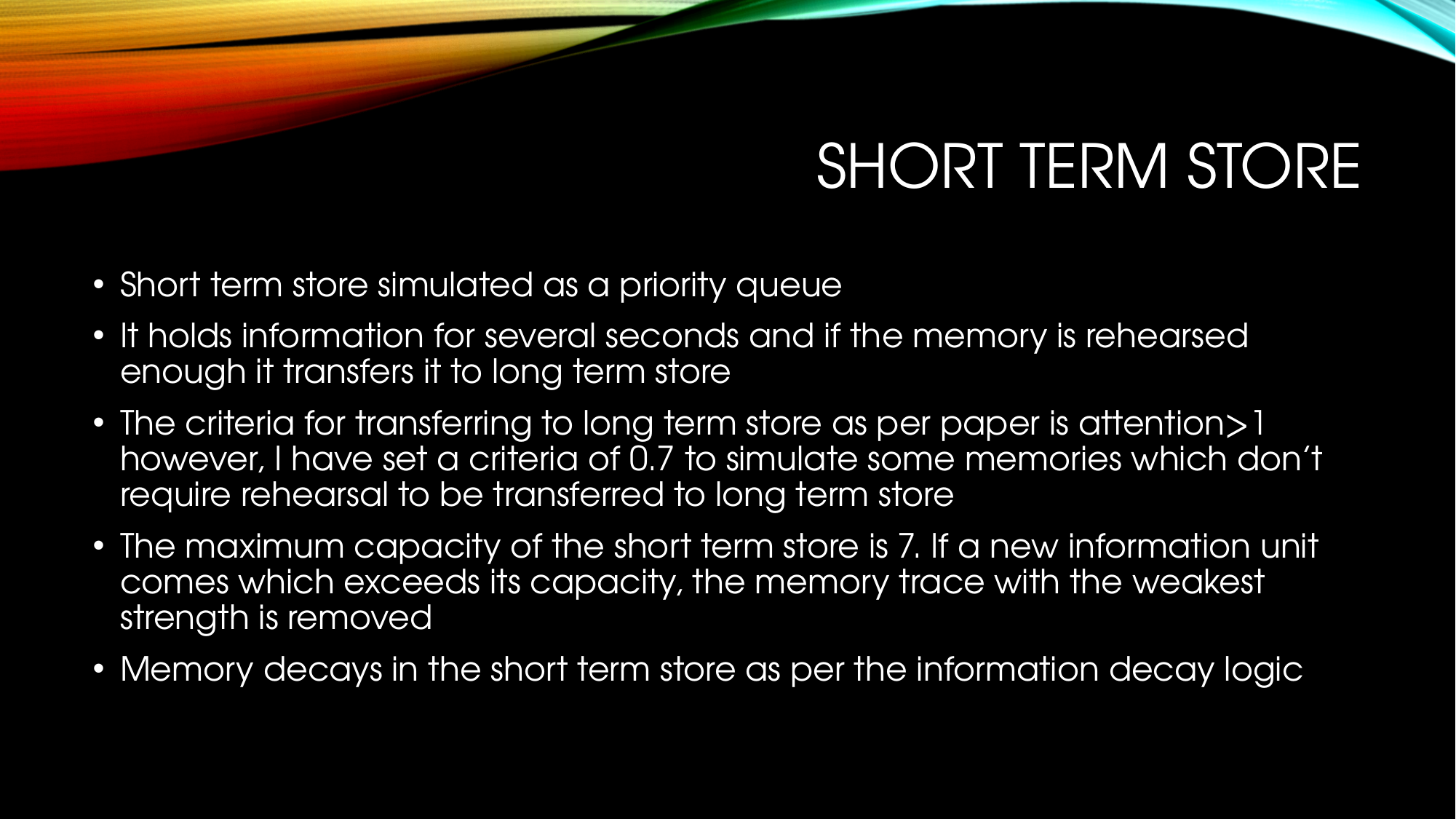

# SHORT TERM STORE
Short term store simulated as a priority queue
It holds information for several seconds and if the memory is rehearsed enough it transfers it to long term store
The criteria for transferring to long term store as per paper is attention>1 however, I have set a criteria of 0.7 to simulate some memories which don’t require rehearsal to be transferred to long term store
The maximum capacity of the short term store is 7. If a new information unit comes which exceeds its capacity, the memory trace with the weakest strength is removed
Memory decays in the short term store as per the information decay logic